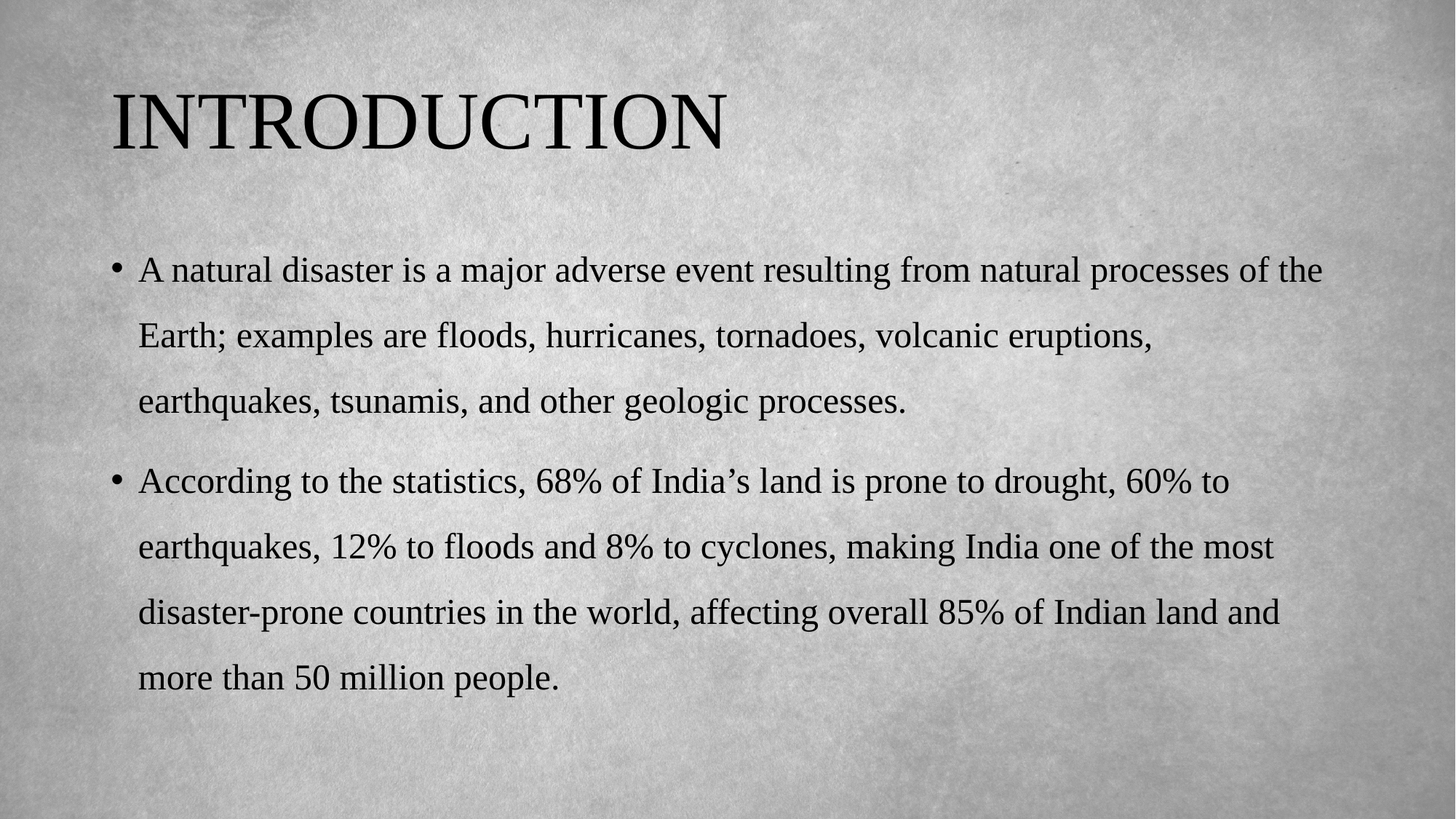

# INTRODUCTION
A natural disaster is a major adverse event resulting from natural processes of the Earth; examples are floods, hurricanes, tornadoes, volcanic eruptions, earthquakes, tsunamis, and other geologic processes.
According to the statistics, 68% of India’s land is prone to drought, 60% to earthquakes, 12% to floods and 8% to cyclones, making India one of the most disaster-prone countries in the world, affecting overall 85% of Indian land and more than 50 million people.